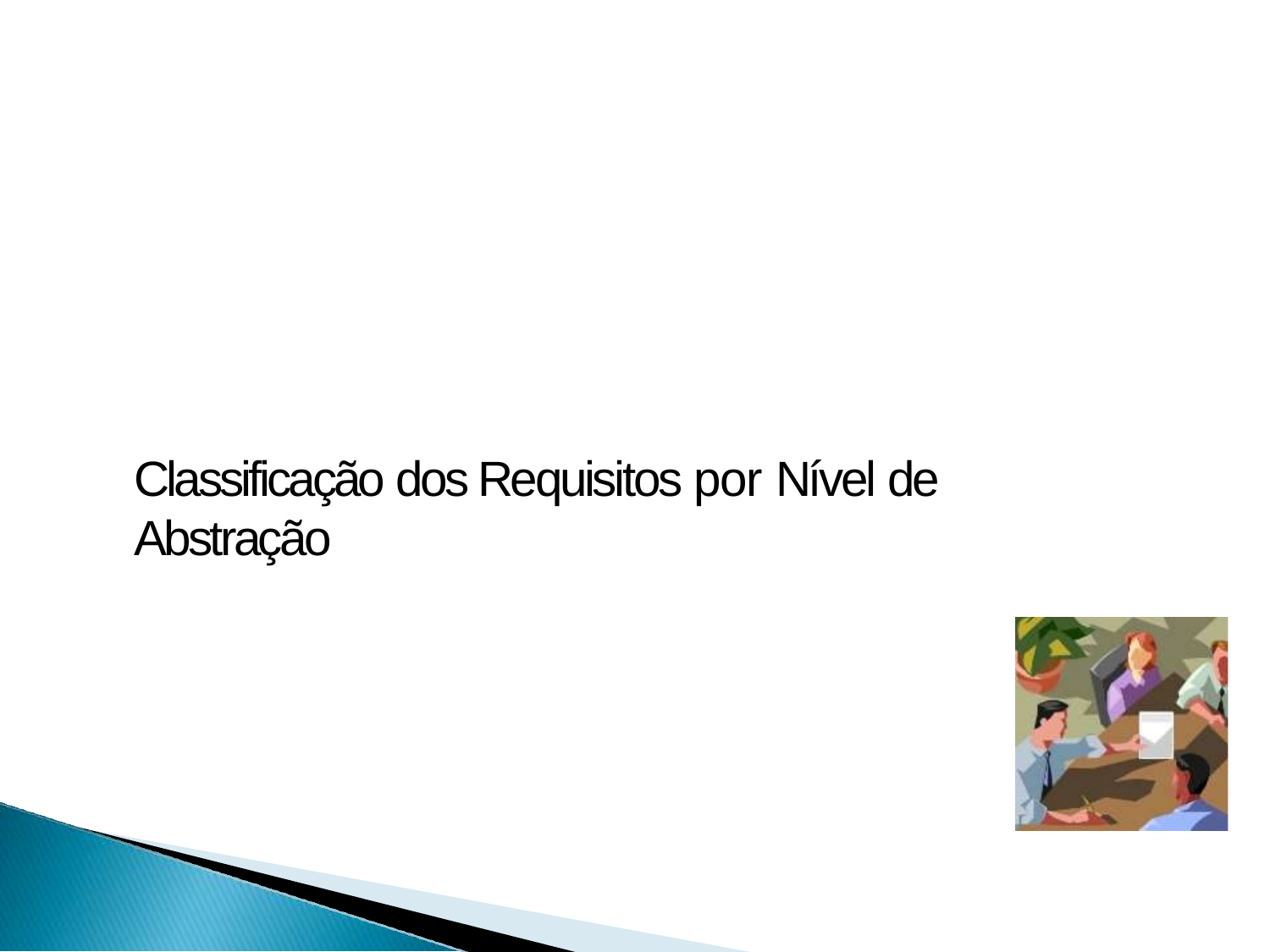

# Classificação dos Requisitos por Nível de Abstração